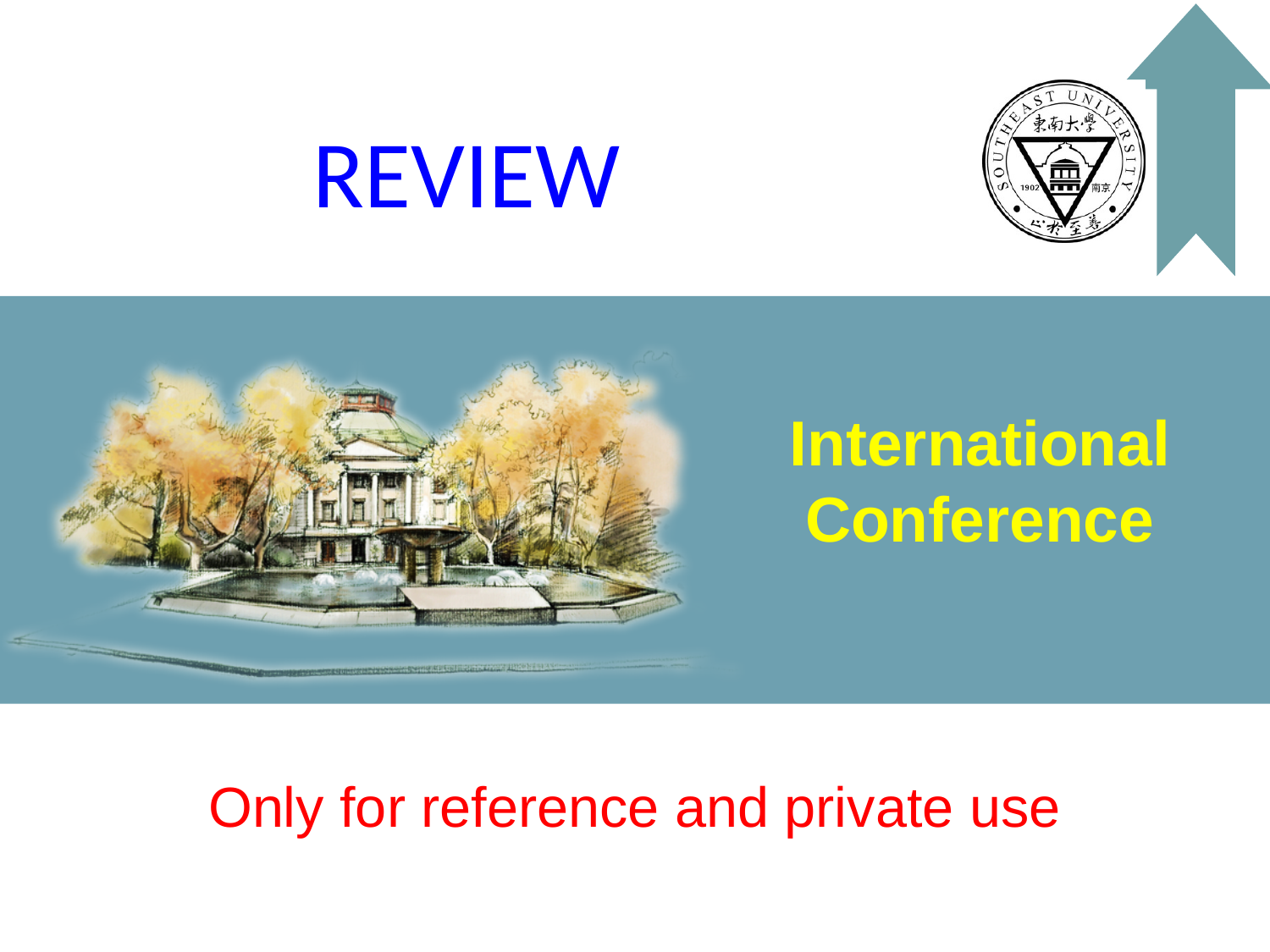

REVIEW
International Conference
Only for reference and private use